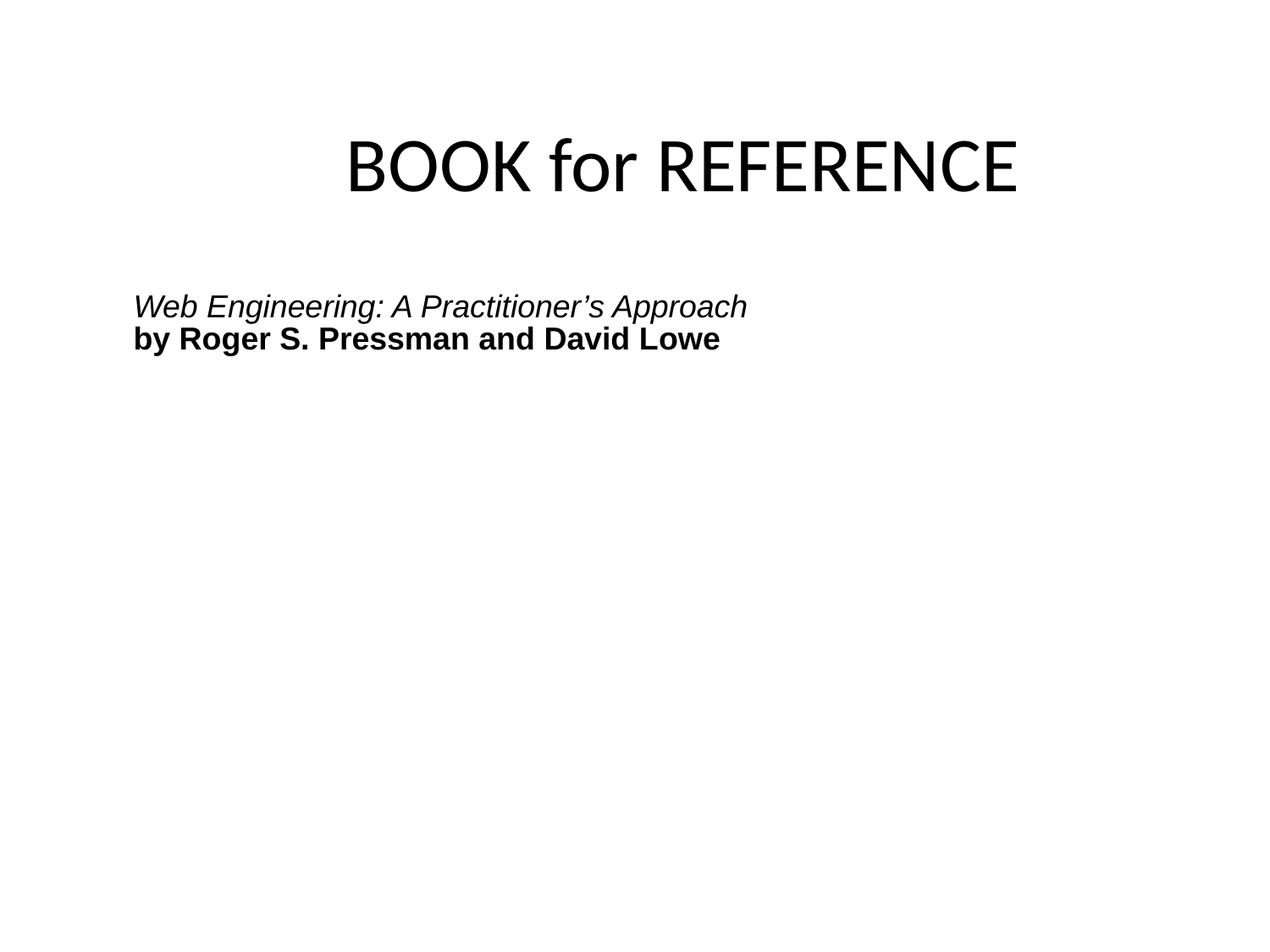

# BOOK for REFERENCE
Web Engineering: A Practitioner’s Approach
by Roger S. Pressman and David Lowe
2